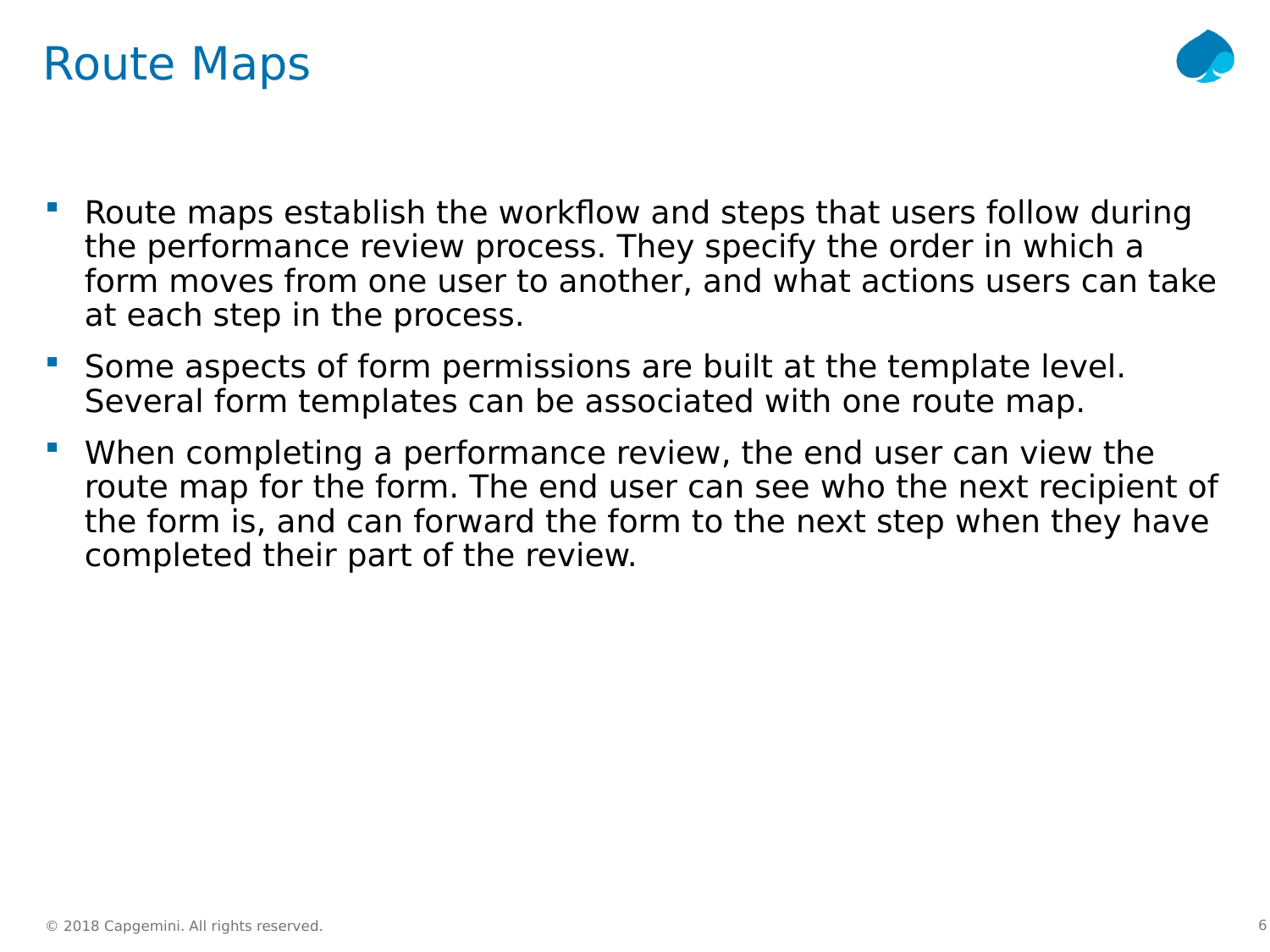

# Route Maps
Route maps establish the workflow and steps that users follow during the performance review process. They specify the order in which a form moves from one user to another, and what actions users can take at each step in the process.
Some aspects of form permissions are built at the template level. Several form templates can be associated with one route map.
When completing a performance review, the end user can view the route map for the form. The end user can see who the next recipient of the form is, and can forward the form to the next step when they have completed their part of the review.